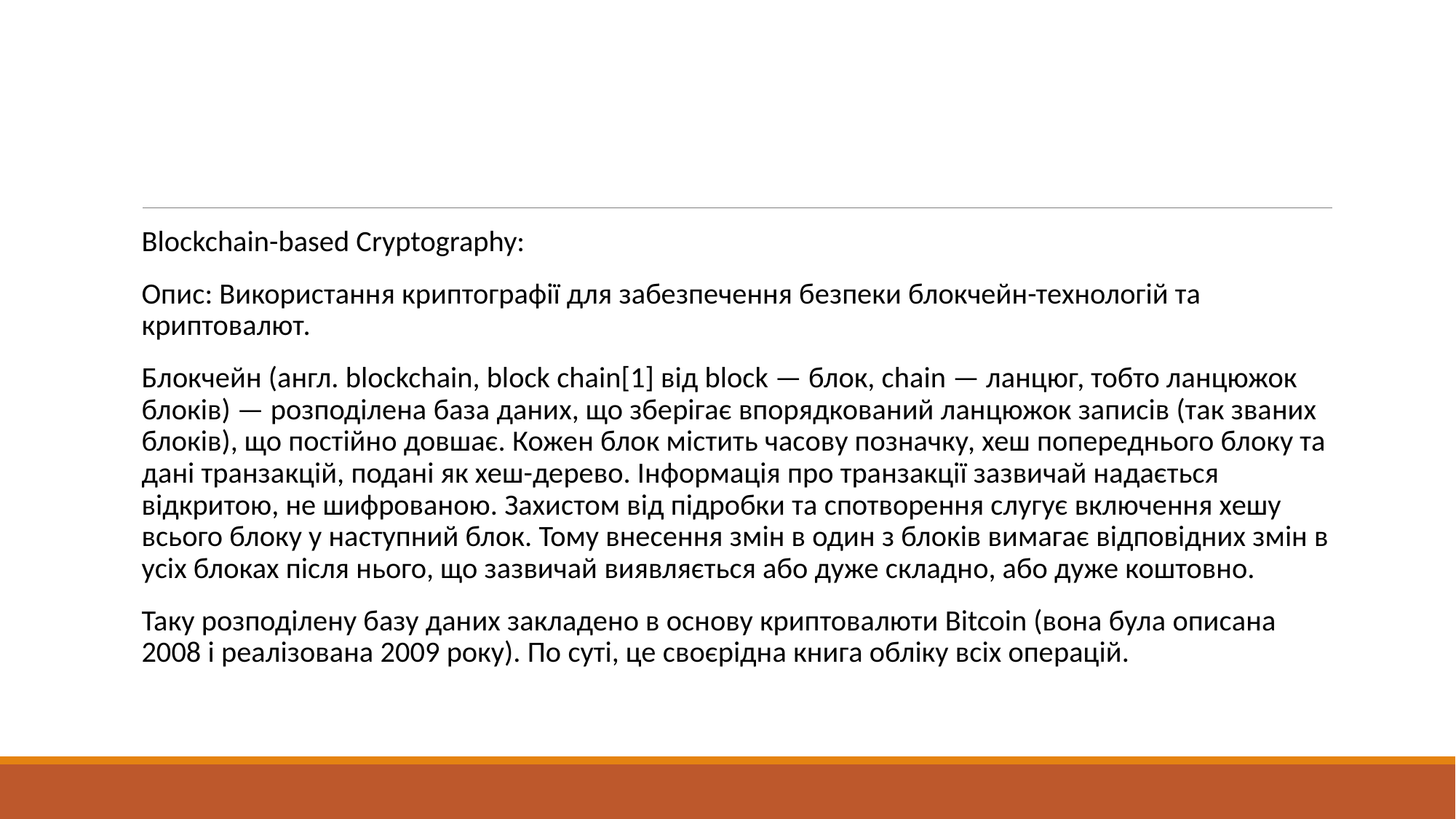

#
Blockchain-based Cryptography:
Опис: Використання криптографії для забезпечення безпеки блокчейн-технологій та криптовалют.
Блокчейн (англ. blockchain, block chain[1] від block — блок, chain — ланцюг, тобто ланцюжок блоків) — розподілена база даних, що зберігає впорядкований ланцюжок записів (так званих блоків), що постійно довшає. Кожен блок містить часову позначку, хеш попереднього блоку та дані транзакцій, подані як хеш-дерево. Інформація про транзакції зазвичай надається відкритою, не шифрованою. Захистом від підробки та спотворення слугує включення хешу всього блоку у наступний блок. Тому внесення змін в один з блоків вимагає відповідних змін в усіх блоках після нього, що зазвичай виявляється або дуже складно, або дуже коштовно.
Таку розподілену базу даних закладено в основу криптовалюти Bitcoin (вона була описана 2008 і реалізована 2009 року). По суті, це своєрідна книга обліку всіх операцій.